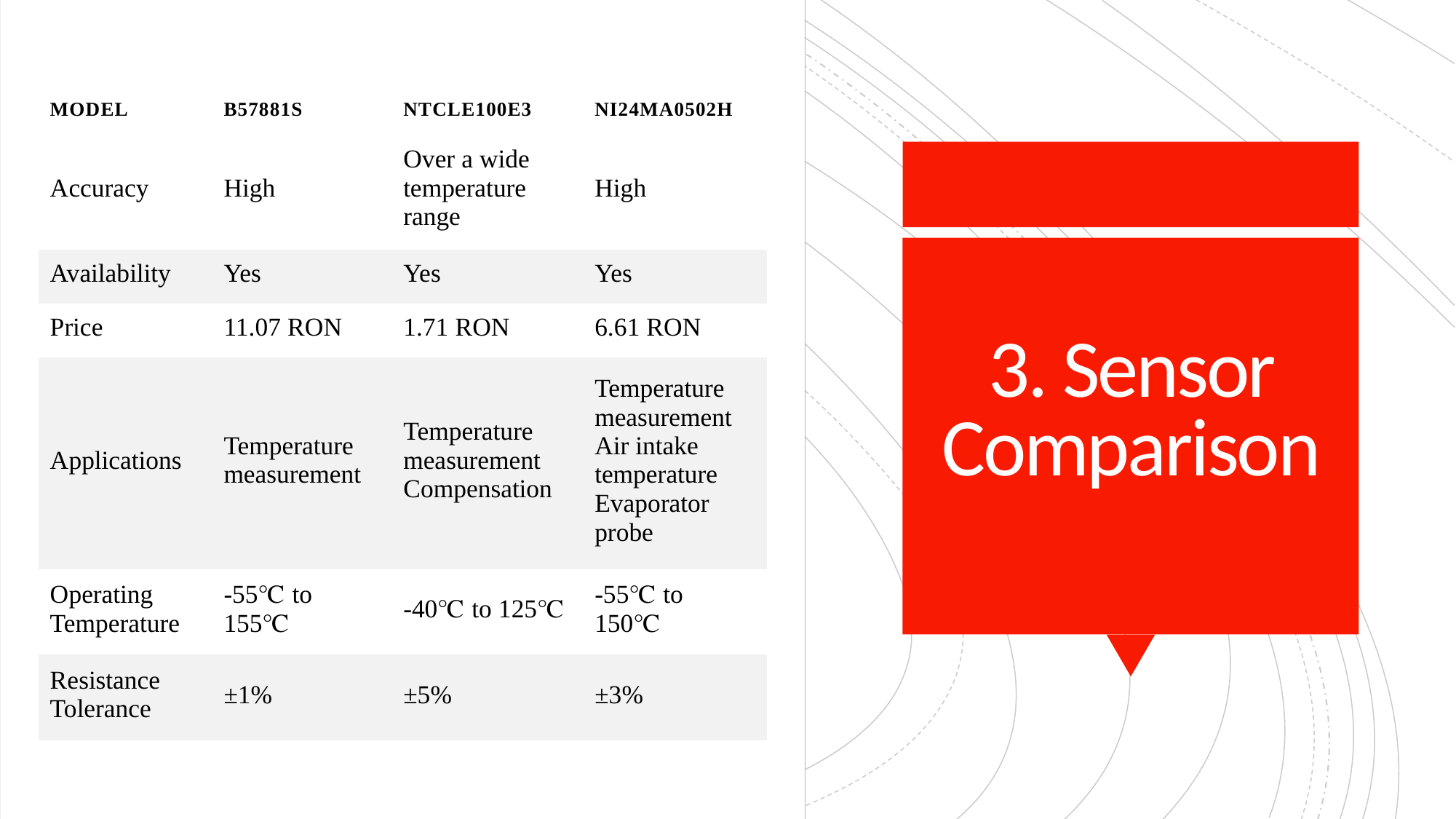

| Model | B57881S | NTCLE100E3 | NI24MA0502H |
| --- | --- | --- | --- |
| Accuracy | High | Over a wide temperature range | High |
| Availability | Yes | Yes | Yes |
| Price | 11.07 RON | 1.71 RON | 6.61 RON |
| Applications | Temperature measurement | Temperature measurement Compensation | Temperature measurement Air intake temperature Evaporator probe |
| Operating Temperature | -55℃ to 155℃ | -40℃ to 125℃ | -55℃ to 150℃ |
| Resistance Tolerance | ±1% | ±5% | ±3% |

# 3. Sensor Comparison